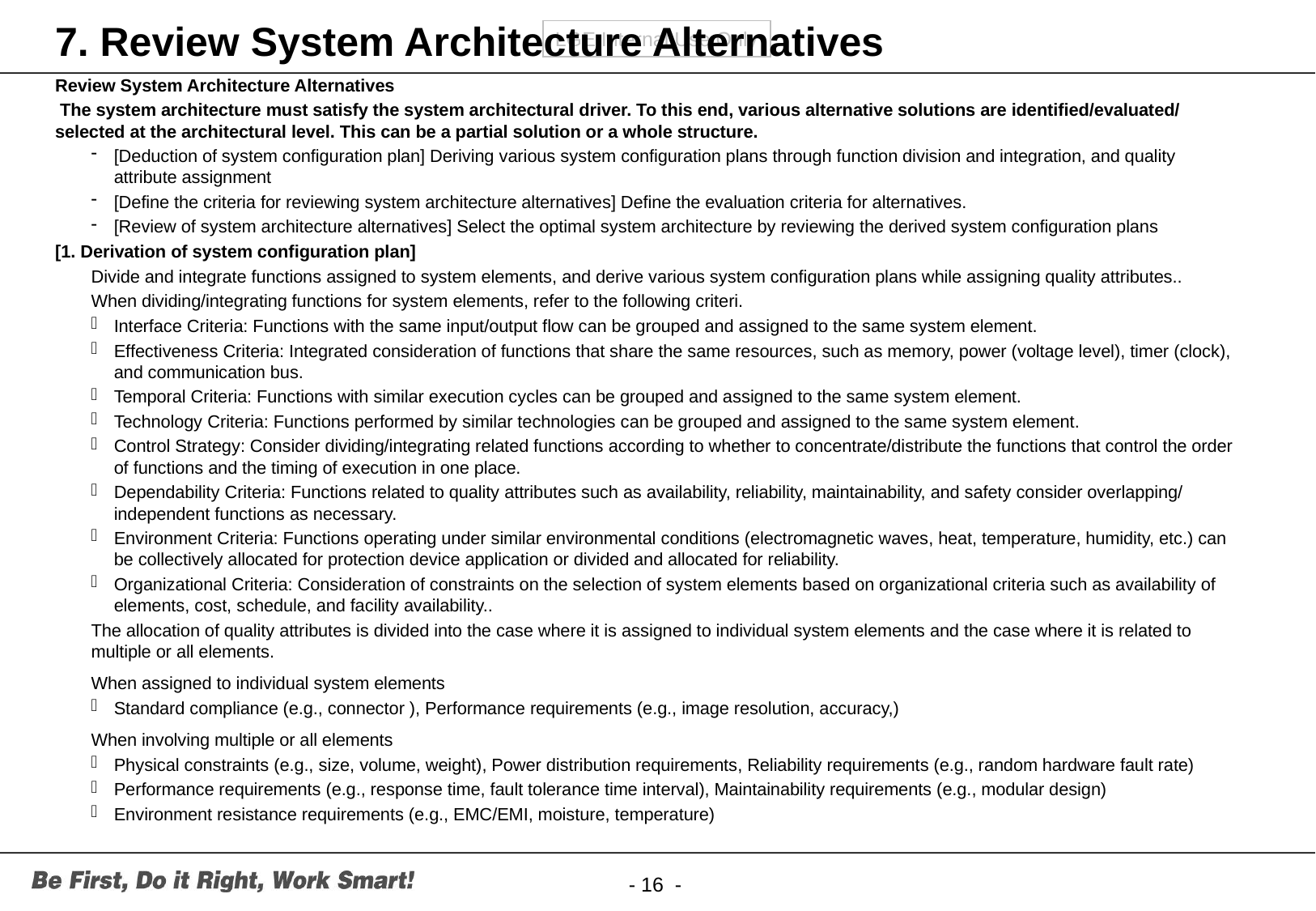

# 7. Review System Architecture Alternatives
Review System Architecture Alternatives
 The system architecture must satisfy the system architectural driver. To this end, various alternative solutions are identified/evaluated/selected at the architectural level. This can be a partial solution or a whole structure.
[Deduction of system configuration plan] Deriving various system configuration plans through function division and integration, and quality attribute assignment
[Define the criteria for reviewing system architecture alternatives] Define the evaluation criteria for alternatives.
[Review of system architecture alternatives] Select the optimal system architecture by reviewing the derived system configuration plans
[1. Derivation of system configuration plan]
Divide and integrate functions assigned to system elements, and derive various system configuration plans while assigning quality attributes..
When dividing/integrating functions for system elements, refer to the following criteri.
Interface Criteria: Functions with the same input/output flow can be grouped and assigned to the same system element.
Effectiveness Criteria: Integrated consideration of functions that share the same resources, such as memory, power (voltage level), timer (clock), and communication bus.
Temporal Criteria: Functions with similar execution cycles can be grouped and assigned to the same system element.
Technology Criteria: Functions performed by similar technologies can be grouped and assigned to the same system element.
Control Strategy: Consider dividing/integrating related functions according to whether to concentrate/distribute the functions that control the order of functions and the timing of execution in one place.
Dependability Criteria: Functions related to quality attributes such as availability, reliability, maintainability, and safety consider overlapping/independent functions as necessary.
Environment Criteria: Functions operating under similar environmental conditions (electromagnetic waves, heat, temperature, humidity, etc.) can be collectively allocated for protection device application or divided and allocated for reliability.
Organizational Criteria: Consideration of constraints on the selection of system elements based on organizational criteria such as availability of elements, cost, schedule, and facility availability..
The allocation of quality attributes is divided into the case where it is assigned to individual system elements and the case where it is related to multiple or all elements.

When assigned to individual system elements
Standard compliance (e.g., connector ), Performance requirements (e.g., image resolution, accuracy,)

When involving multiple or all elements
Physical constraints (e.g., size, volume, weight), Power distribution requirements, Reliability requirements (e.g., random hardware fault rate)
Performance requirements (e.g., response time, fault tolerance time interval), Maintainability requirements (e.g., modular design)
Environment resistance requirements (e.g., EMC/EMI, moisture, temperature)